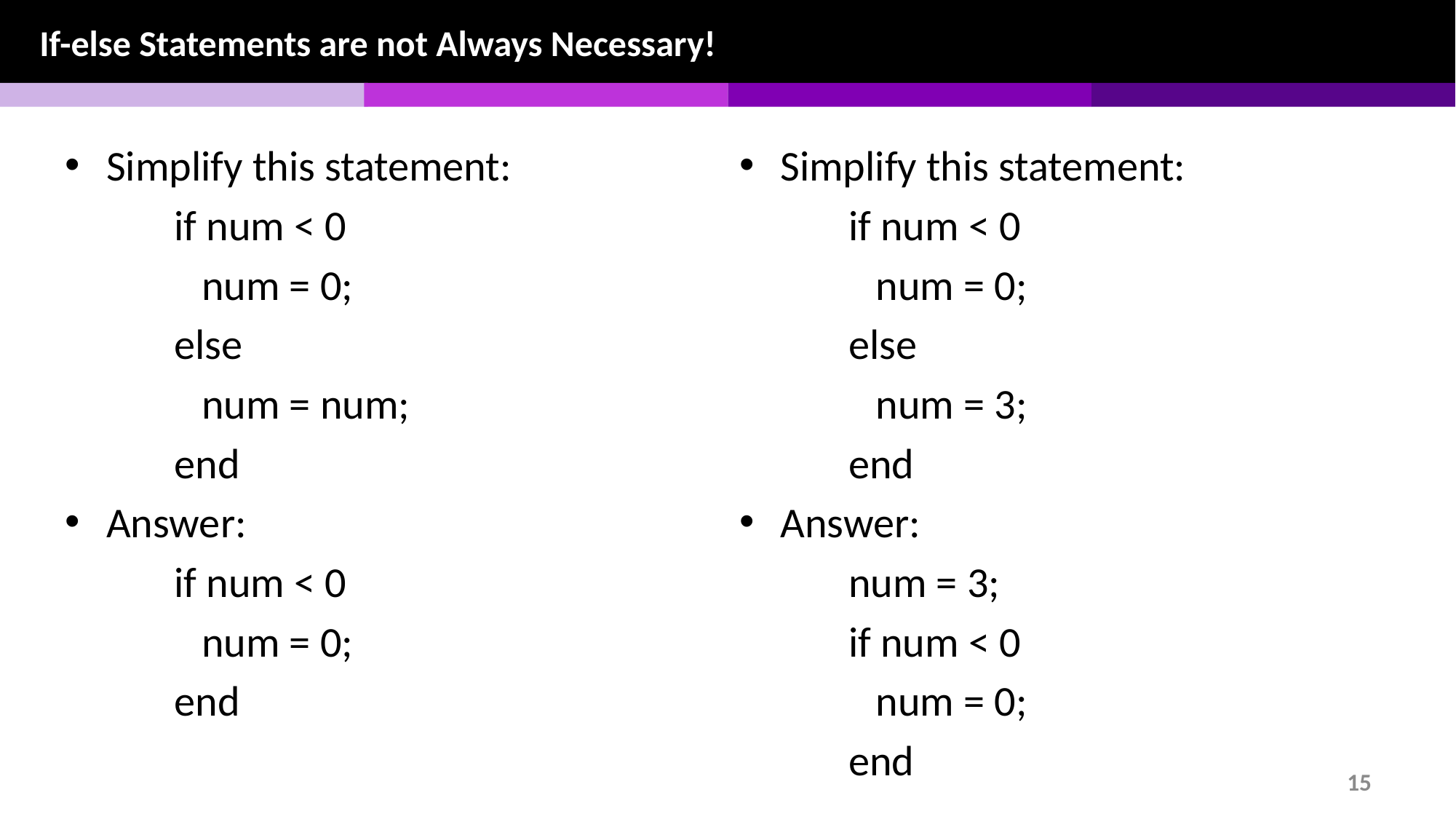

If-else Statements are not Always Necessary!
Simplify this statement:
if num < 0
	num = 0;
else
	num = num;
end
Answer:
if num < 0
	num = 0;
end

Simplify this statement:
if num < 0
	num = 0;
else
	num = 3;
end
Answer:
num = 3;
if num < 0
	num = 0;
end